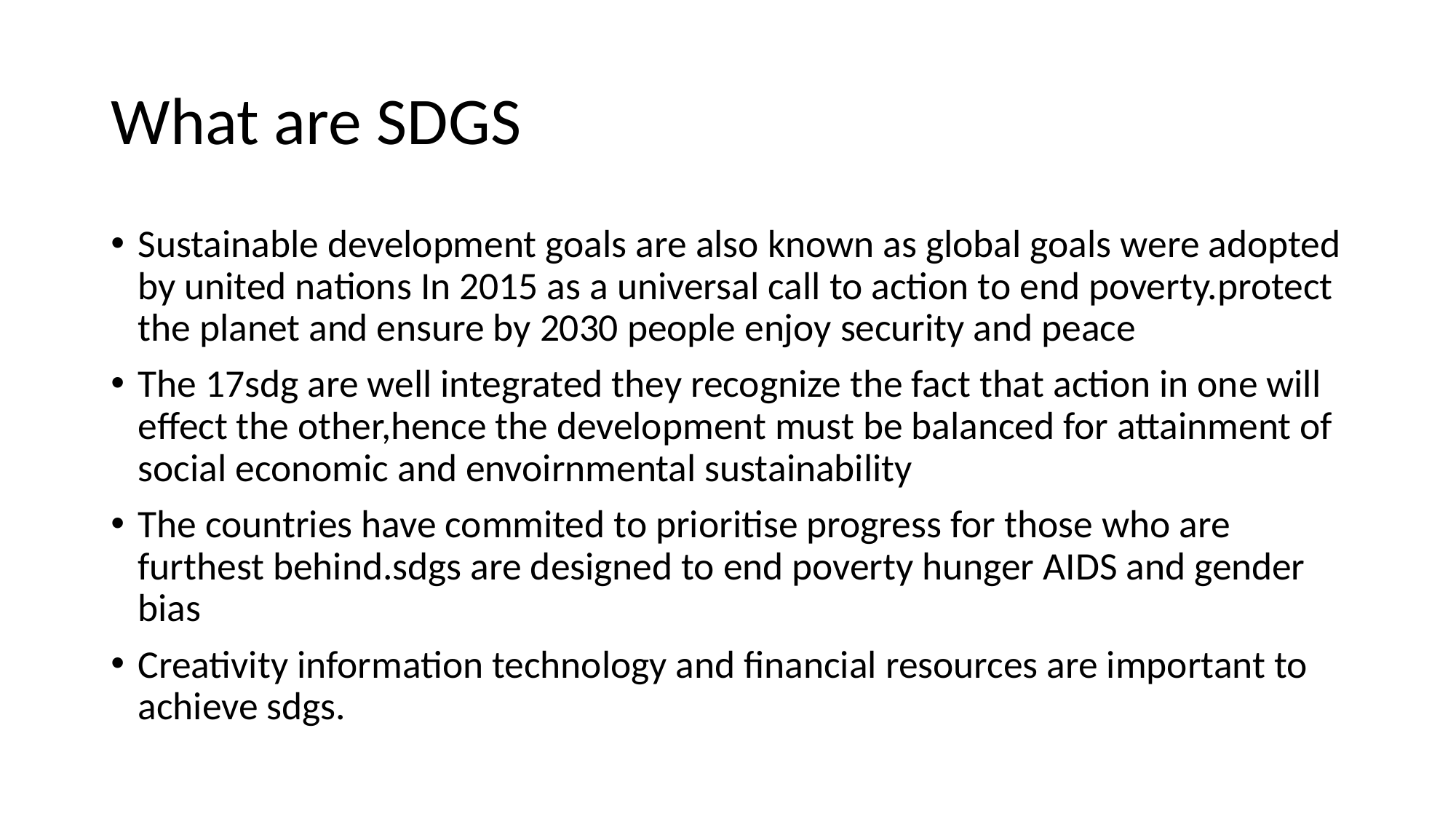

# What are SDGS
Sustainable development goals are also known as global goals were adopted by united nations In 2015 as a universal call to action to end poverty.protect the planet and ensure by 2030 people enjoy security and peace
The 17sdg are well integrated they recognize the fact that action in one will effect the other,hence the development must be balanced for attainment of social economic and envoirnmental sustainability
The countries have commited to prioritise progress for those who are furthest behind.sdgs are designed to end poverty hunger AIDS and gender bias
Creativity information technology and financial resources are important to achieve sdgs.